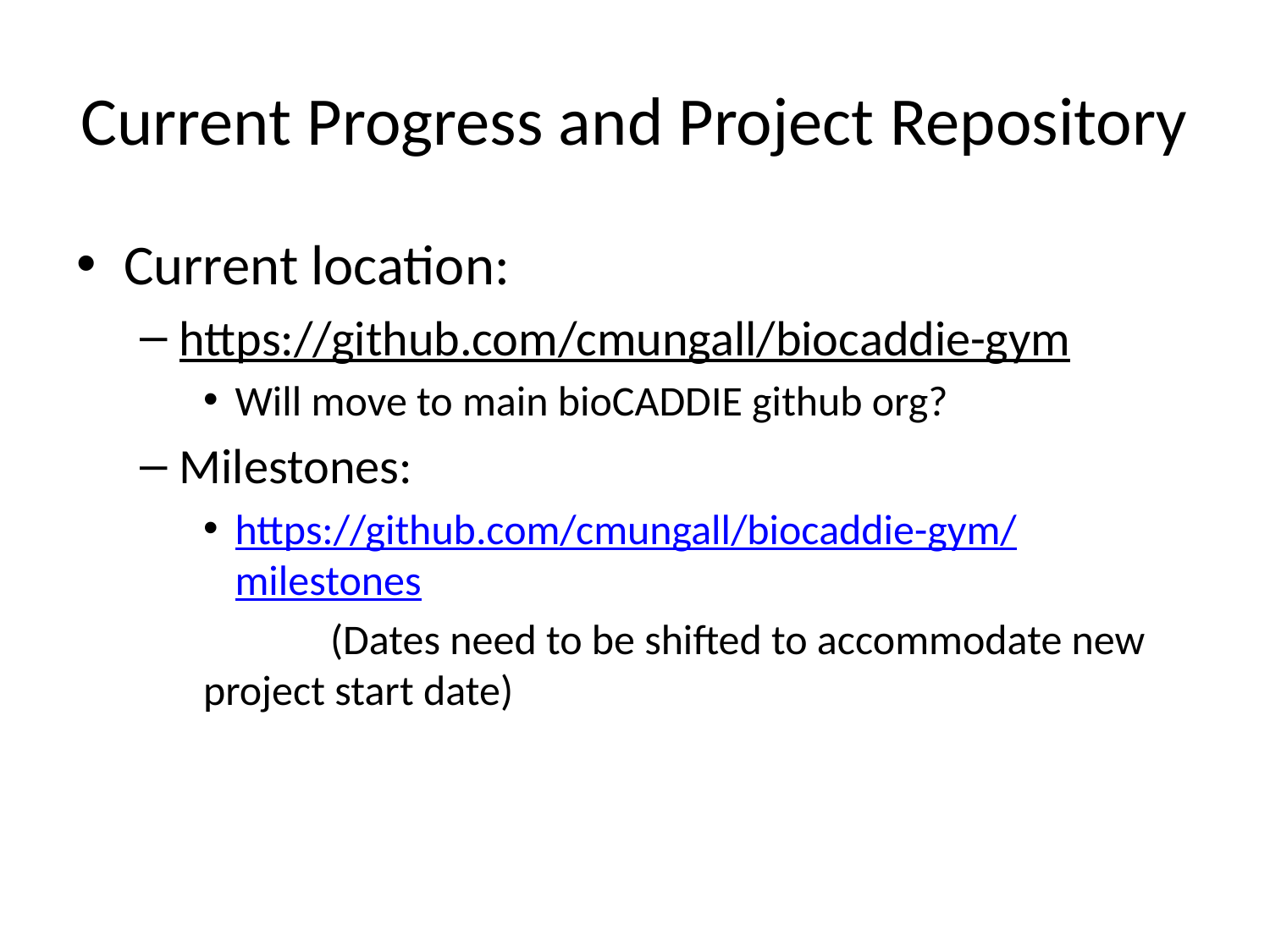

# Current Progress and Project Repository
Current location:
https://github.com/cmungall/biocaddie-gym
Will move to main bioCADDIE github org?
Milestones:
https://github.com/cmungall/biocaddie-gym/milestones
	(Dates need to be shifted to accommodate new project start date)